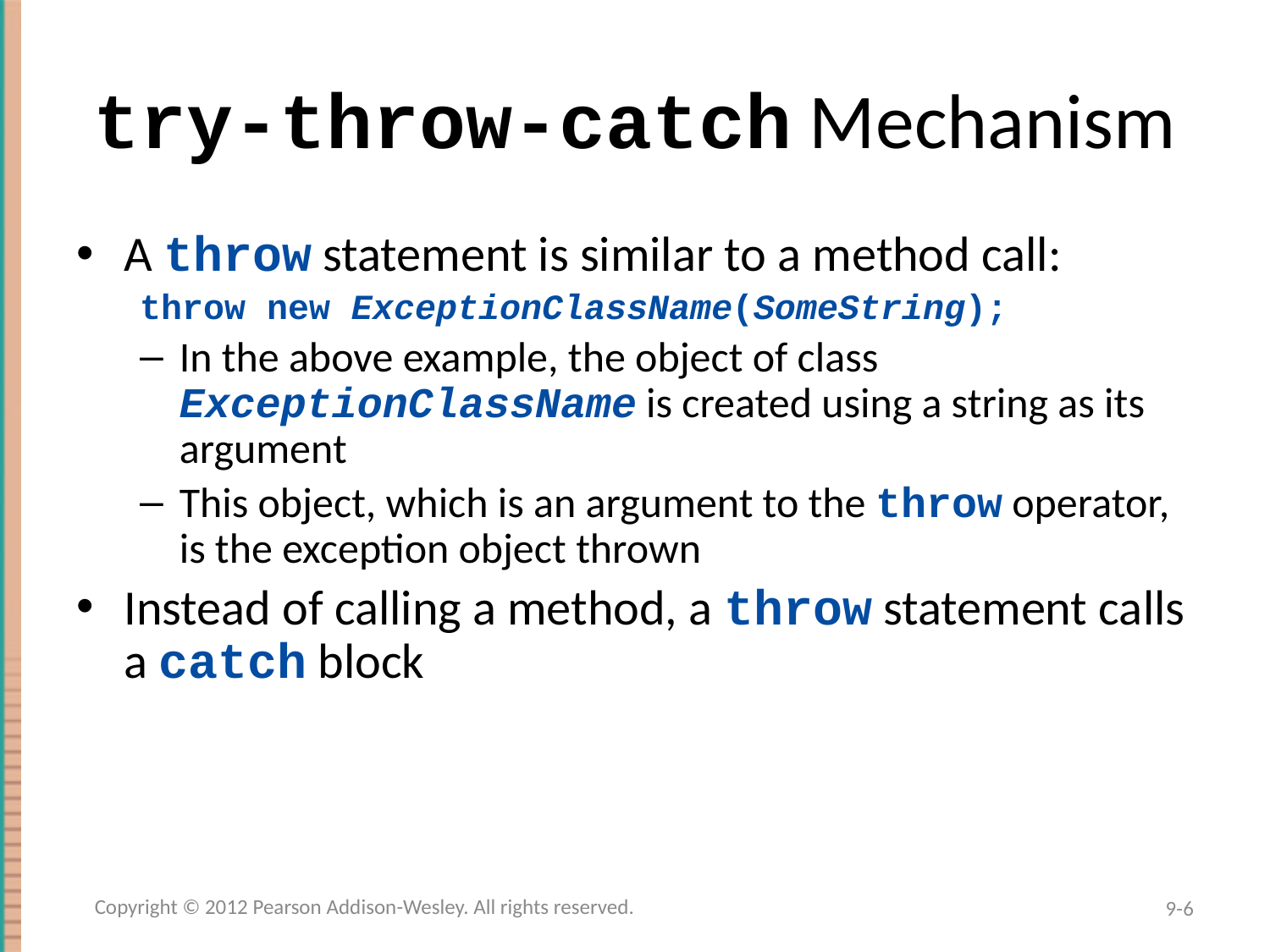

# try-throw-catch Mechanism
A throw statement is similar to a method call:
throw new ExceptionClassName(SomeString);
In the above example, the object of class ExceptionClassName is created using a string as its argument
This object, which is an argument to the throw operator, is the exception object thrown
Instead of calling a method, a throw statement calls a catch block
Copyright © 2012 Pearson Addison-Wesley. All rights reserved.
9-6